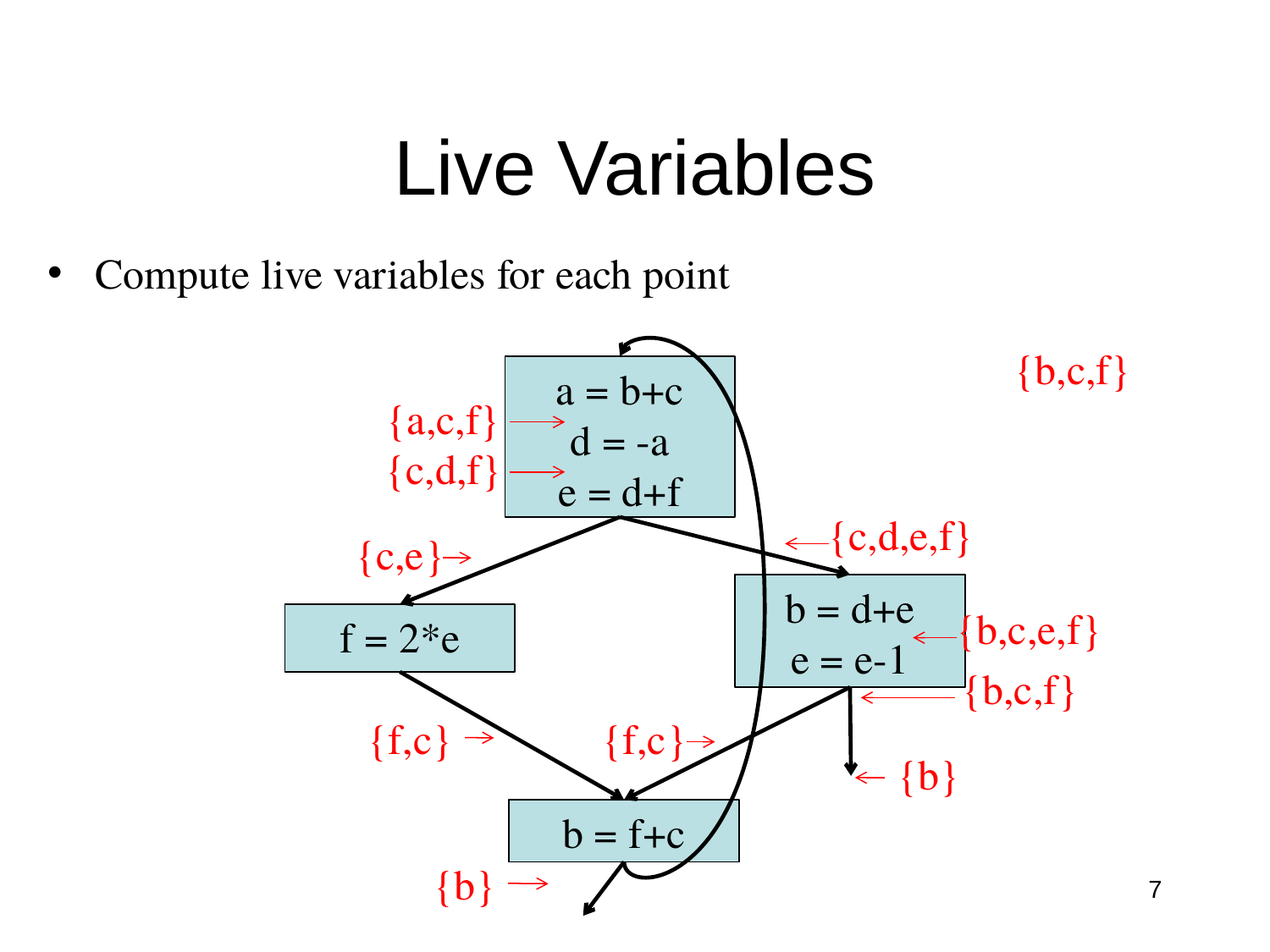

# Live Variables
Compute live variables for each point
{b,c,f}
a = b+c
d = -a
e = d+f
{a,c,f}
{c,d,f}
{c,d,e,f}
{c,e}
b = d+e
e = e-1
{b,c,e,f}
f = 2*e
{b,c,f}
{f,c}
{f,c}
{b}
b = f+c
{b}
7